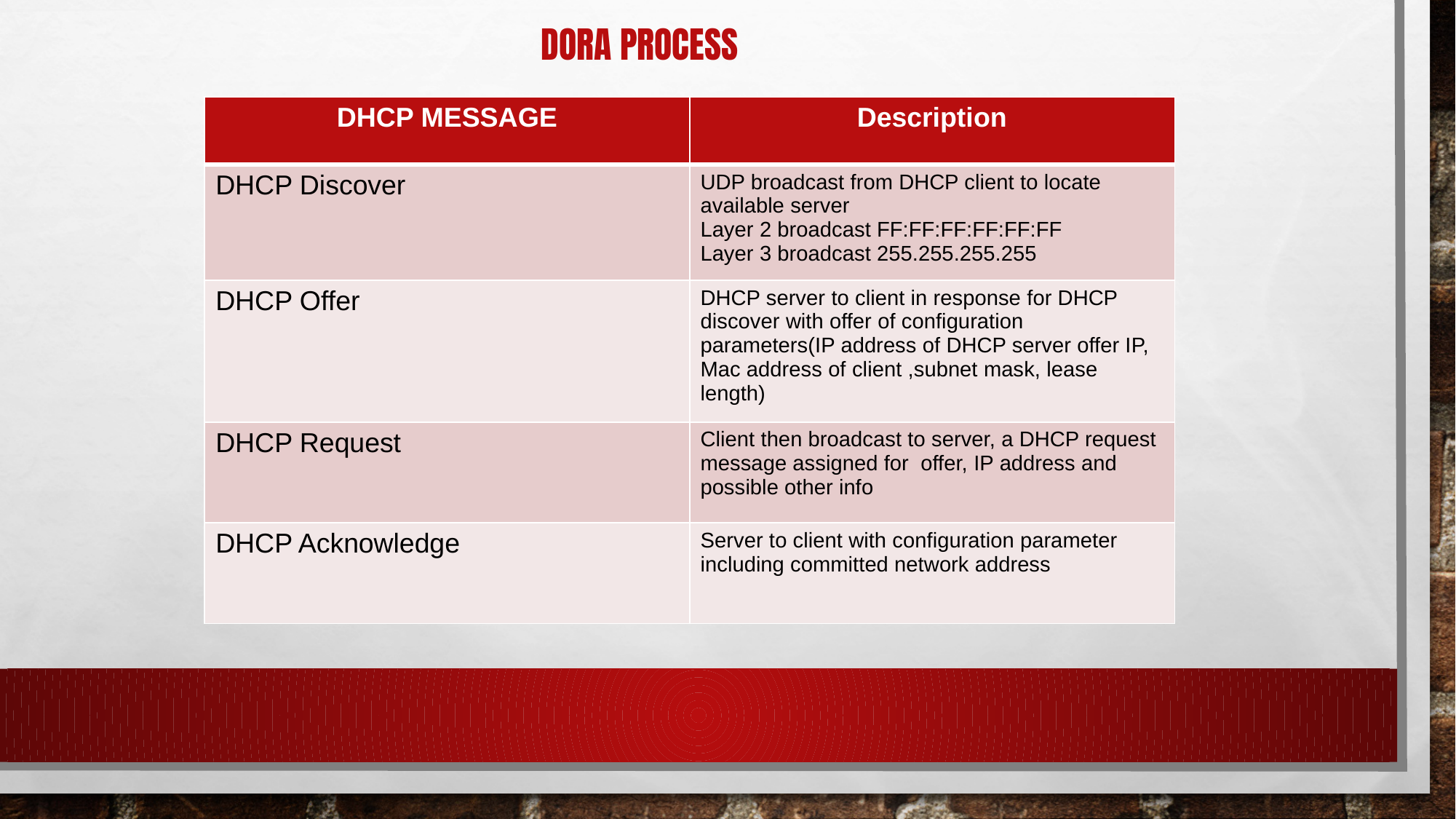

# Dora process
| DHCP MESSAGE | Description |
| --- | --- |
| DHCP Discover | UDP broadcast from DHCP client to locate available server Layer 2 broadcast FF:FF:FF:FF:FF:FF Layer 3 broadcast 255.255.255.255 |
| DHCP Offer | DHCP server to client in response for DHCP discover with offer of configuration parameters(IP address of DHCP server offer IP, Mac address of client ,subnet mask, lease length) |
| DHCP Request | Client then broadcast to server, a DHCP request message assigned for offer, IP address and possible other info |
| DHCP Acknowledge | Server to client with configuration parameter including committed network address |